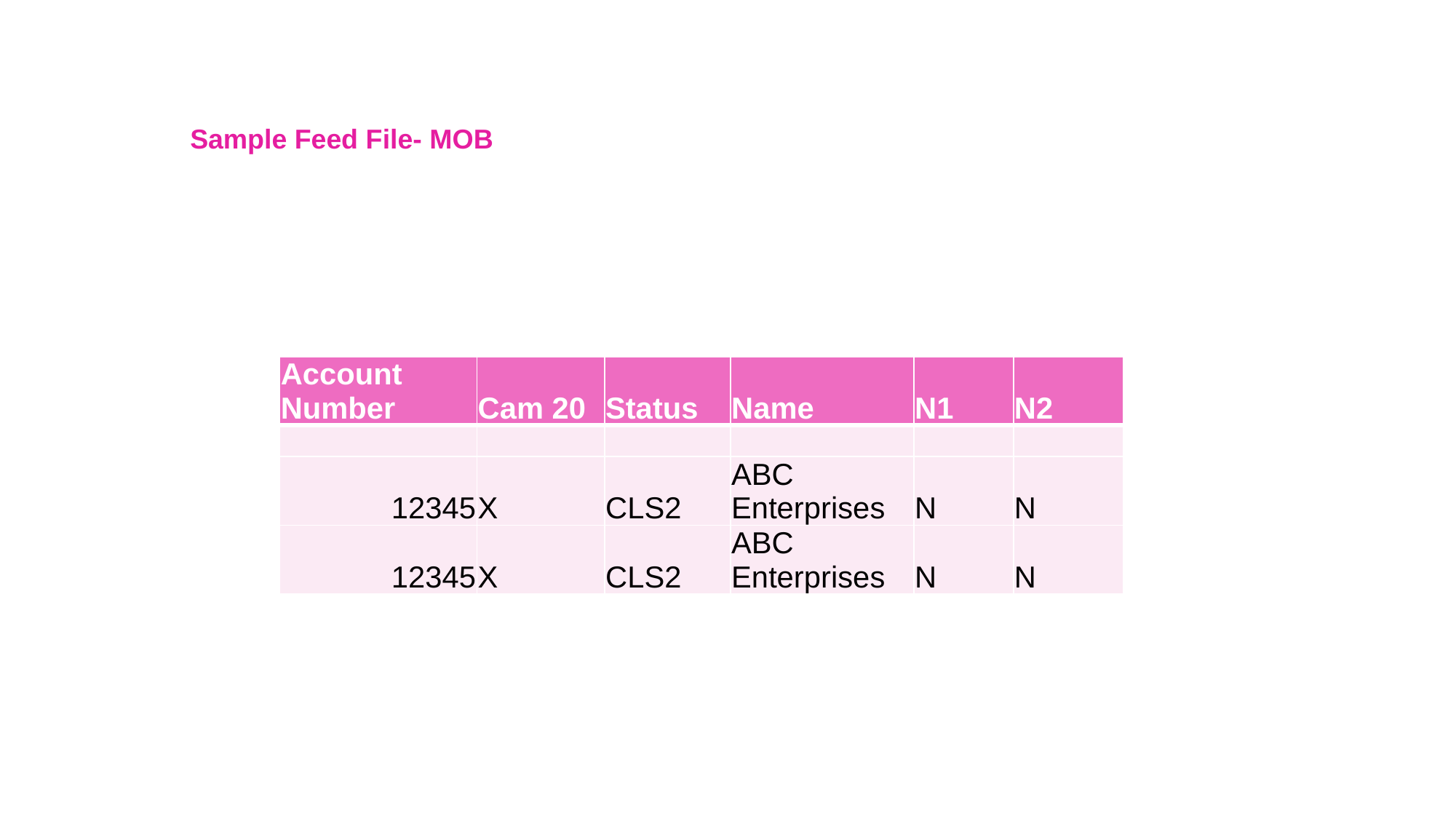

Sample Feed File- MOB
| Account Number | Cam 20 | Status | Name | N1 | N2 |
| --- | --- | --- | --- | --- | --- |
|  |  |  |  |  |  |
| 12345 | X | CLS2 | ABC Enterprises | N | N |
| 12345 | X | CLS2 | ABC Enterprises | N | N |